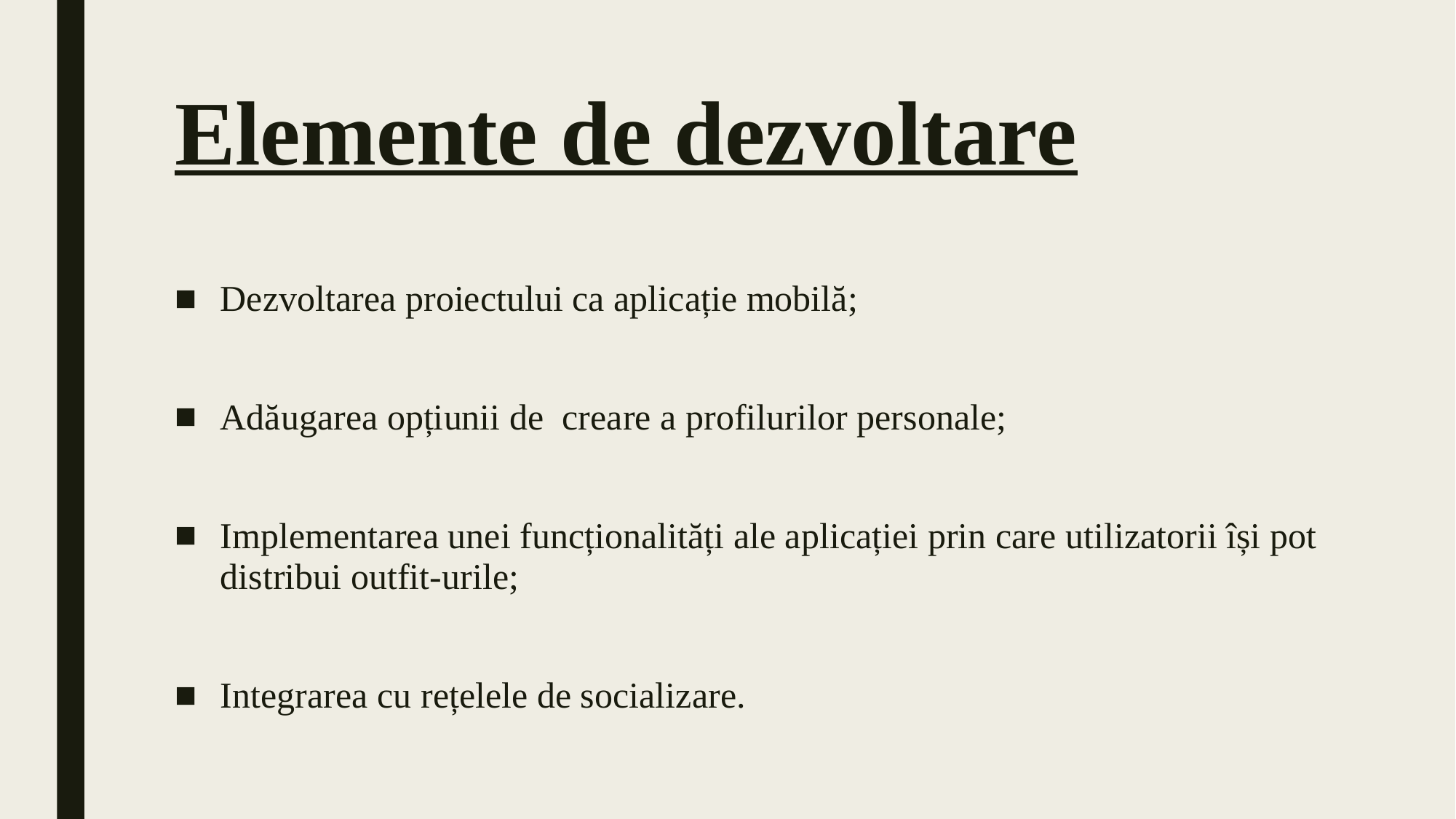

# Elemente de dezvoltare
Dezvoltarea proiectului ca aplicație mobilă;

Adăugarea opțiunii de  creare a profilurilor personale;

Implementarea unei funcționalități ale aplicației prin care utilizatorii își pot distribui outfit-urile;

Integrarea cu rețelele de socializare.